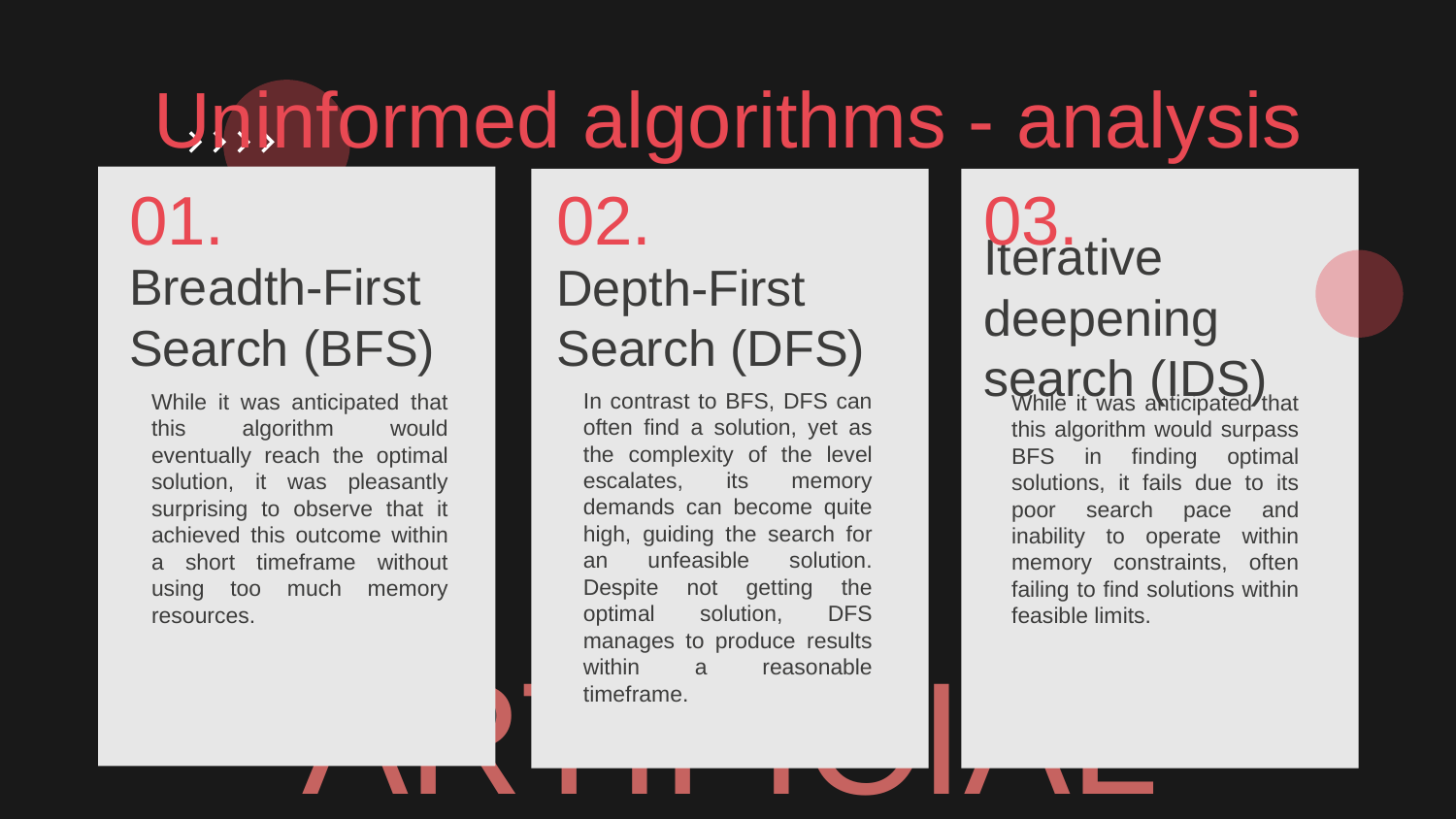

Uninformed algorithms - analysis

01.
02.
03.

# Breadth-First Search (BFS)
Iterative deepening search (IDS)
Depth-First Search (DFS)
In contrast to BFS, DFS can often find a solution, yet as the complexity of the level escalates, its memory demands can become quite high, guiding the search for an unfeasible solution. Despite not getting the optimal solution, DFS manages to produce results within a reasonable timeframe.
While it was anticipated that this algorithm would eventually reach the optimal solution, it was pleasantly surprising to observe that it achieved this outcome within a short timeframe without using too much memory resources.
While it was anticipated that this algorithm would surpass BFS in finding optimal solutions, it fails due to its poor search pace and inability to operate within memory constraints, often failing to find solutions within feasible limits.